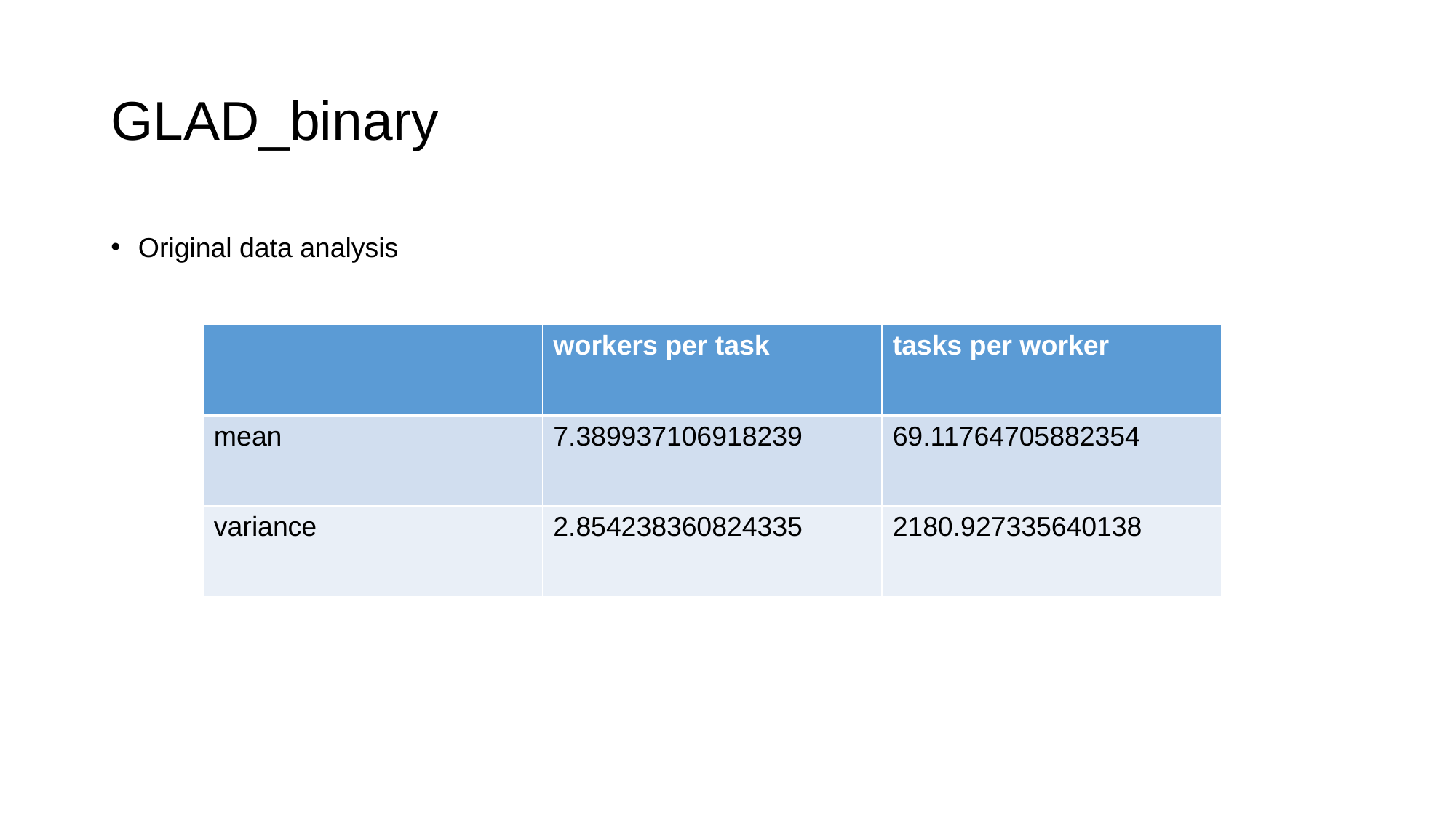

# GLAD_binary
Original data analysis

|  | workers per task | tasks per worker |
| --- | --- | --- |
| mean | 7.389937106918239 | 69.11764705882354 |
| variance | 2.854238360824335 | 2180.927335640138 |